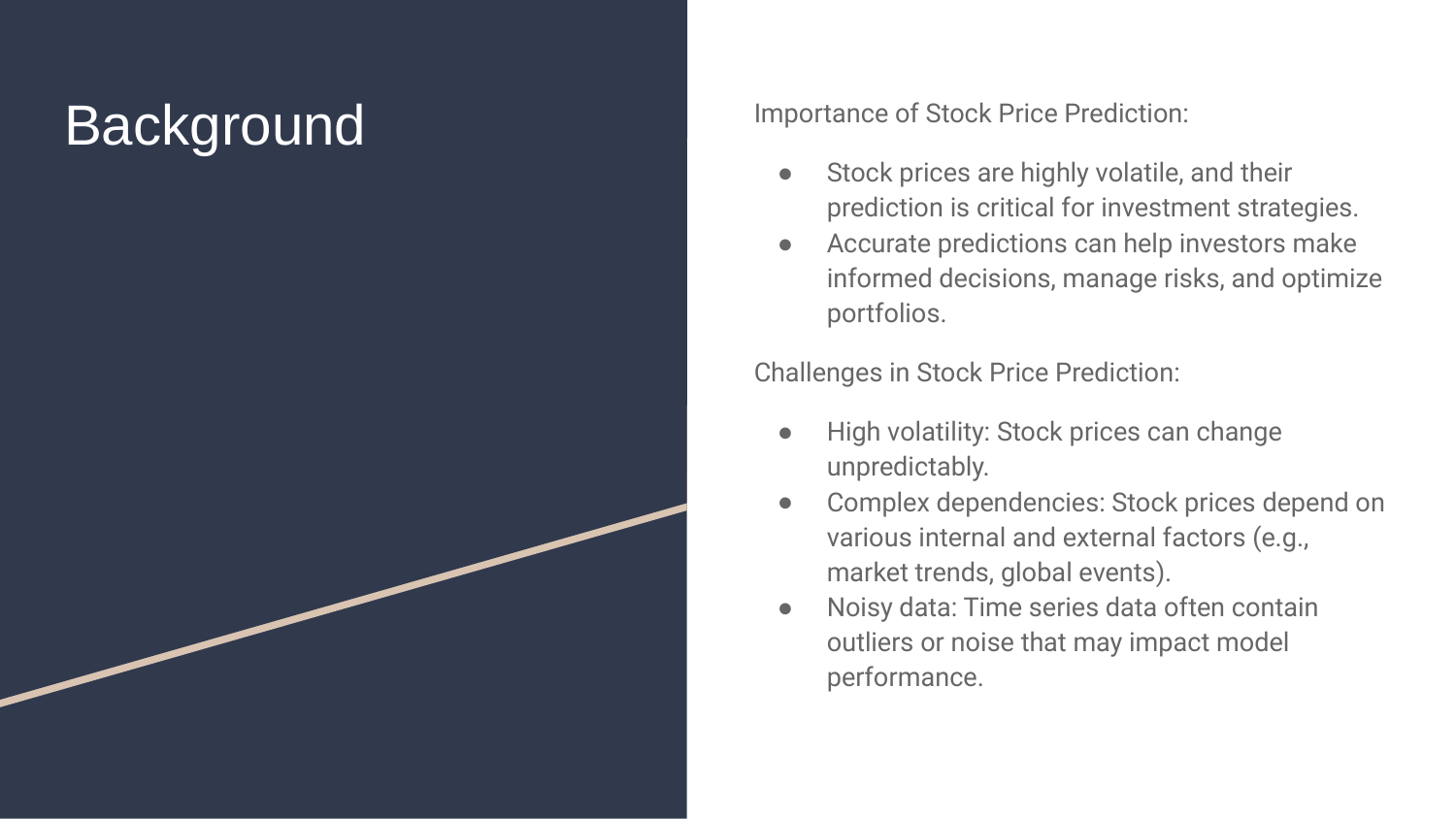

# Background
Importance of Stock Price Prediction:
Stock prices are highly volatile, and their prediction is critical for investment strategies.
Accurate predictions can help investors make informed decisions, manage risks, and optimize portfolios.
Challenges in Stock Price Prediction:
High volatility: Stock prices can change unpredictably.
Complex dependencies: Stock prices depend on various internal and external factors (e.g., market trends, global events).
Noisy data: Time series data often contain outliers or noise that may impact model performance.